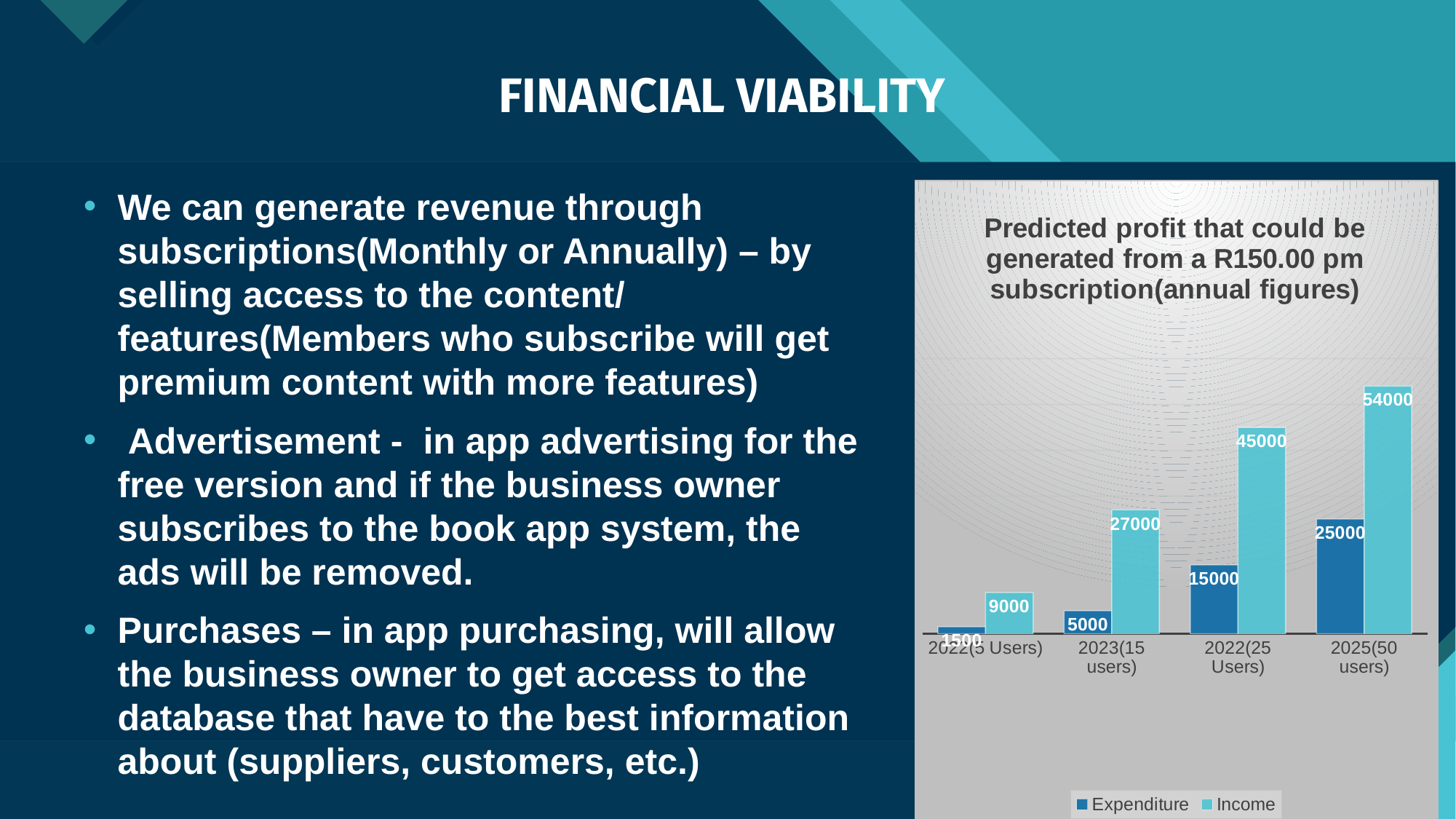

# FINANCIAL VIABILITY

### Chart: Predicted profit that could be generated from a R150.00 pm subscription(annual figures)

| Category | Expenditure | Income |
|---|---|---|
| 2022(5 Users) | 1500.0 | 9000.0 |
| 2023(15 users) | 5000.0 | 27000.0 |
| 2022(25 Users) | 15000.0 | 45000.0 |
| 2025(50 users) | 25000.0 | 54000.0 |
We can generate revenue through subscriptions(Monthly or Annually) – by selling access to the content/ features(Members who subscribe will get premium content with more features)
 Advertisement -  in app advertising for the free version and if the business owner subscribes to the book app system, the ads will be removed.
Purchases – in app purchasing, will allow the business owner to get access to the database that have to the best information about (suppliers, customers, etc.)

8